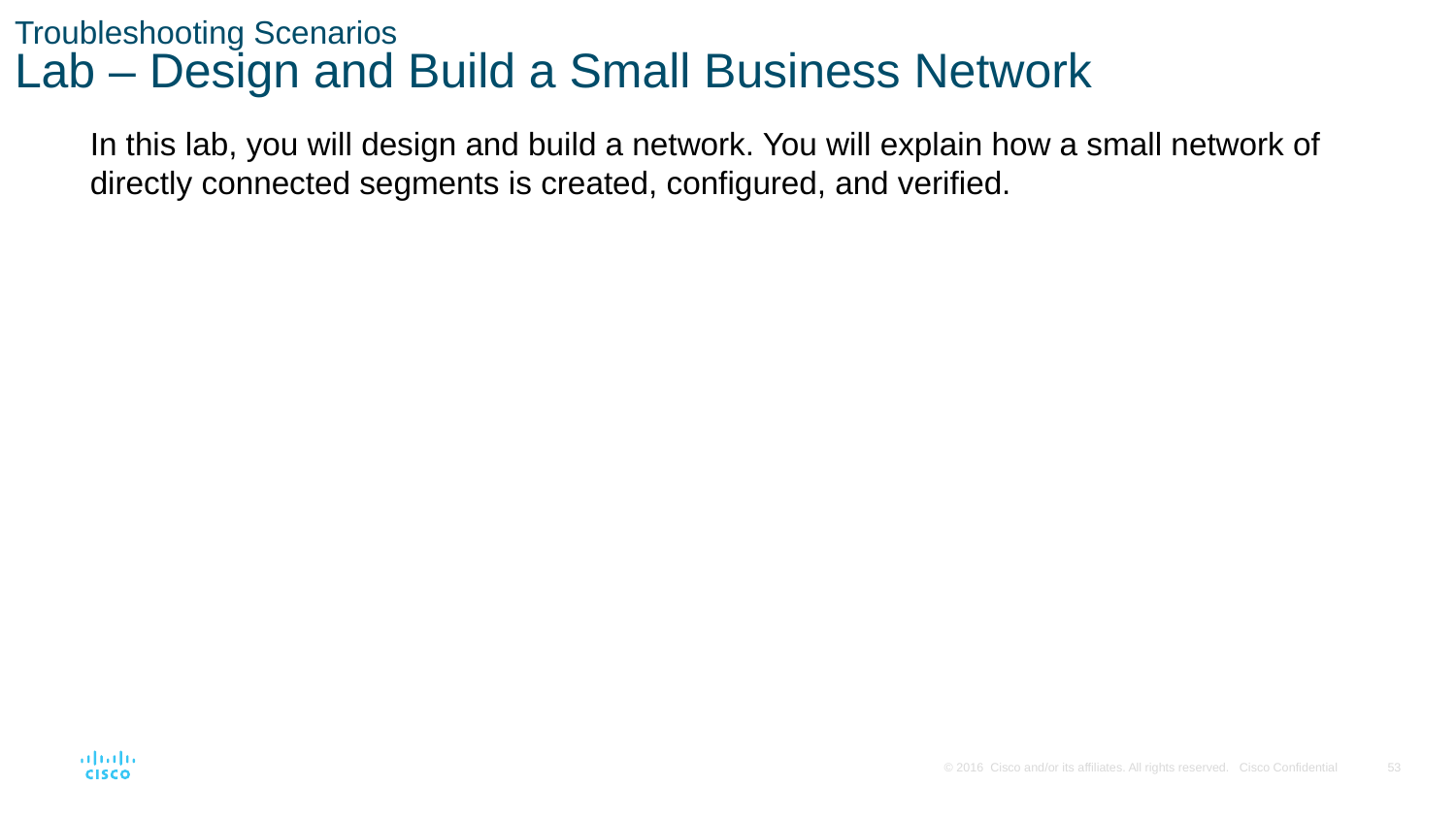

# Troubleshooting Scenarios Lab – Design and Build a Small Business Network
In this lab, you will design and build a network. You will explain how a small network of directly connected segments is created, configured, and verified.